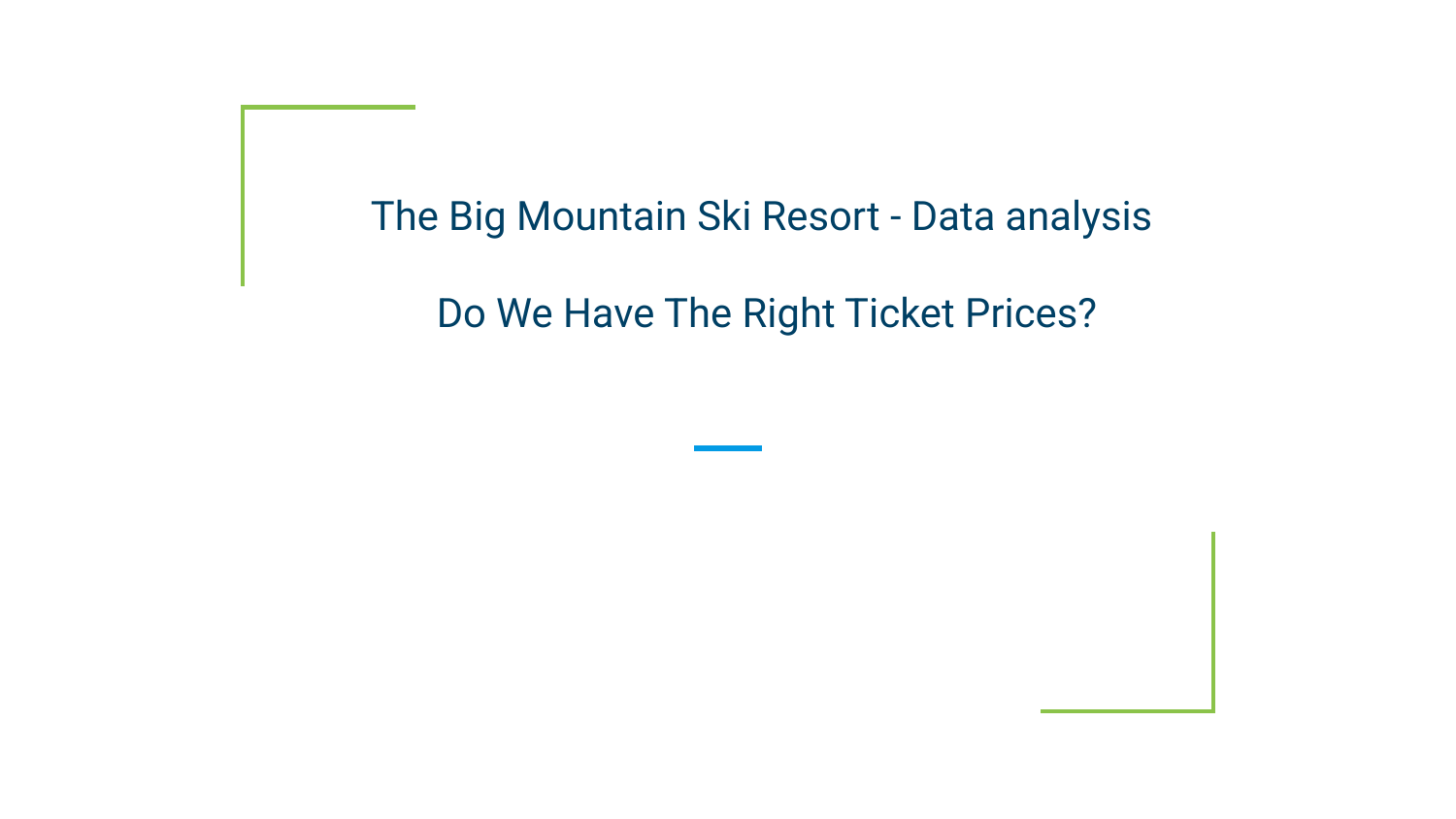

The Big Mountain Ski Resort - Data analysis

 Do We Have The Right Ticket Prices?